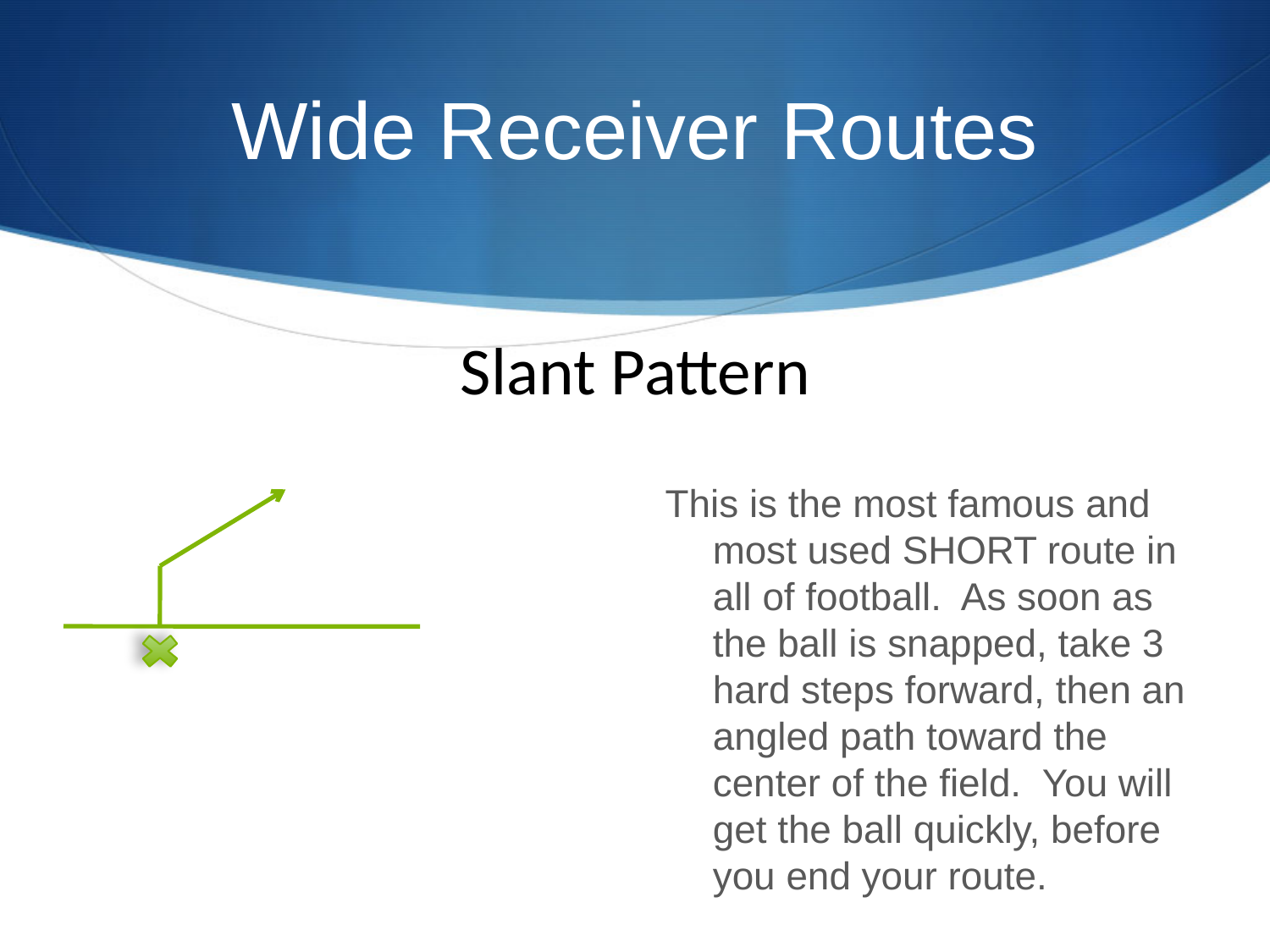

# Wide Receiver Routes
Slant Pattern
This is the most famous and most used SHORT route in all of football.  As soon as the ball is snapped, take 3 hard steps forward, then an angled path toward the center of the field.  You will get the ball quickly, before you end your route.